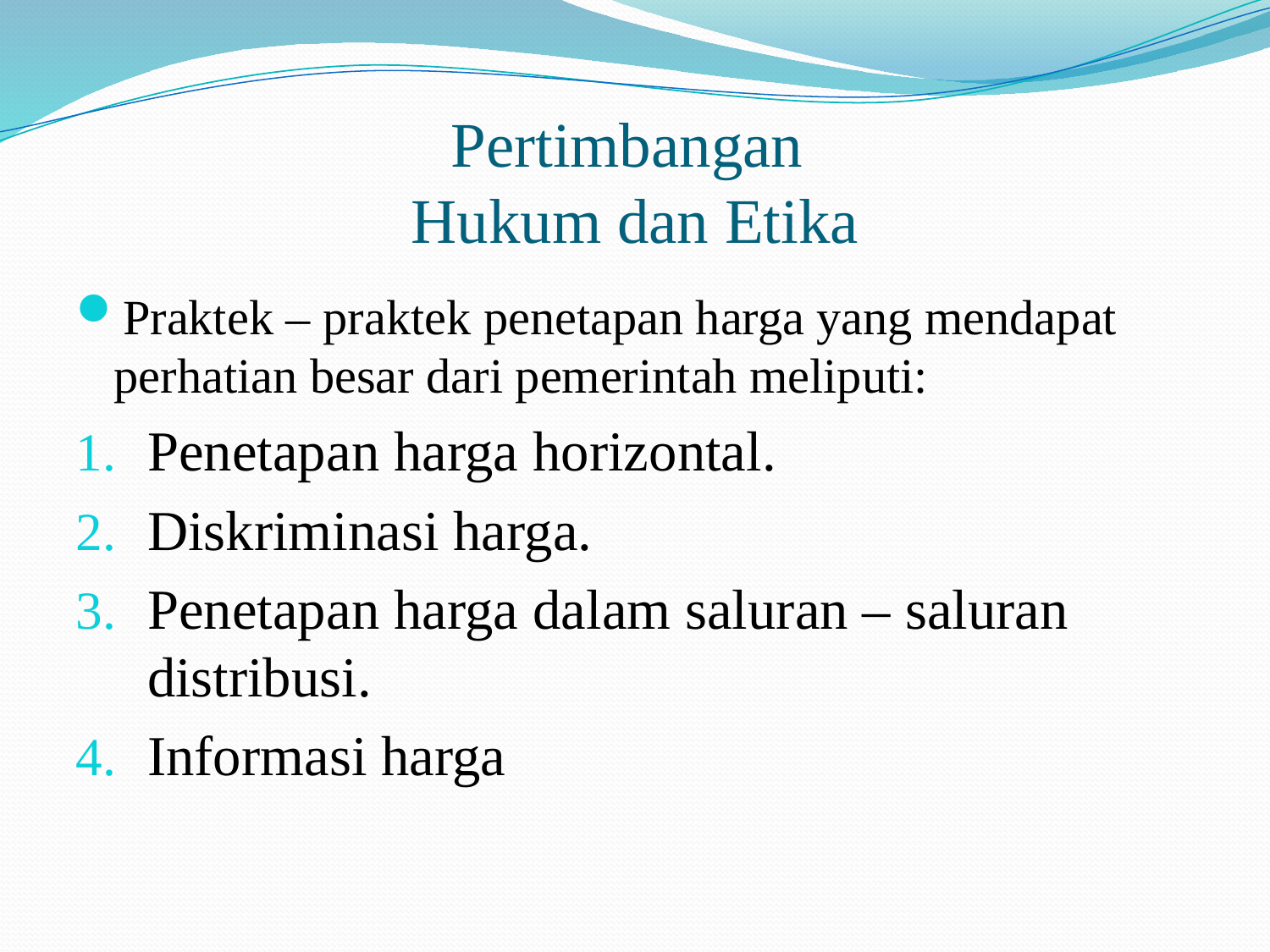

# Pertimbangan Hukum dan Etika
Praktek – praktek penetapan harga yang mendapat perhatian besar dari pemerintah meliputi:
Penetapan harga horizontal.
Diskriminasi harga.
Penetapan harga dalam saluran – saluran distribusi.
Informasi harga